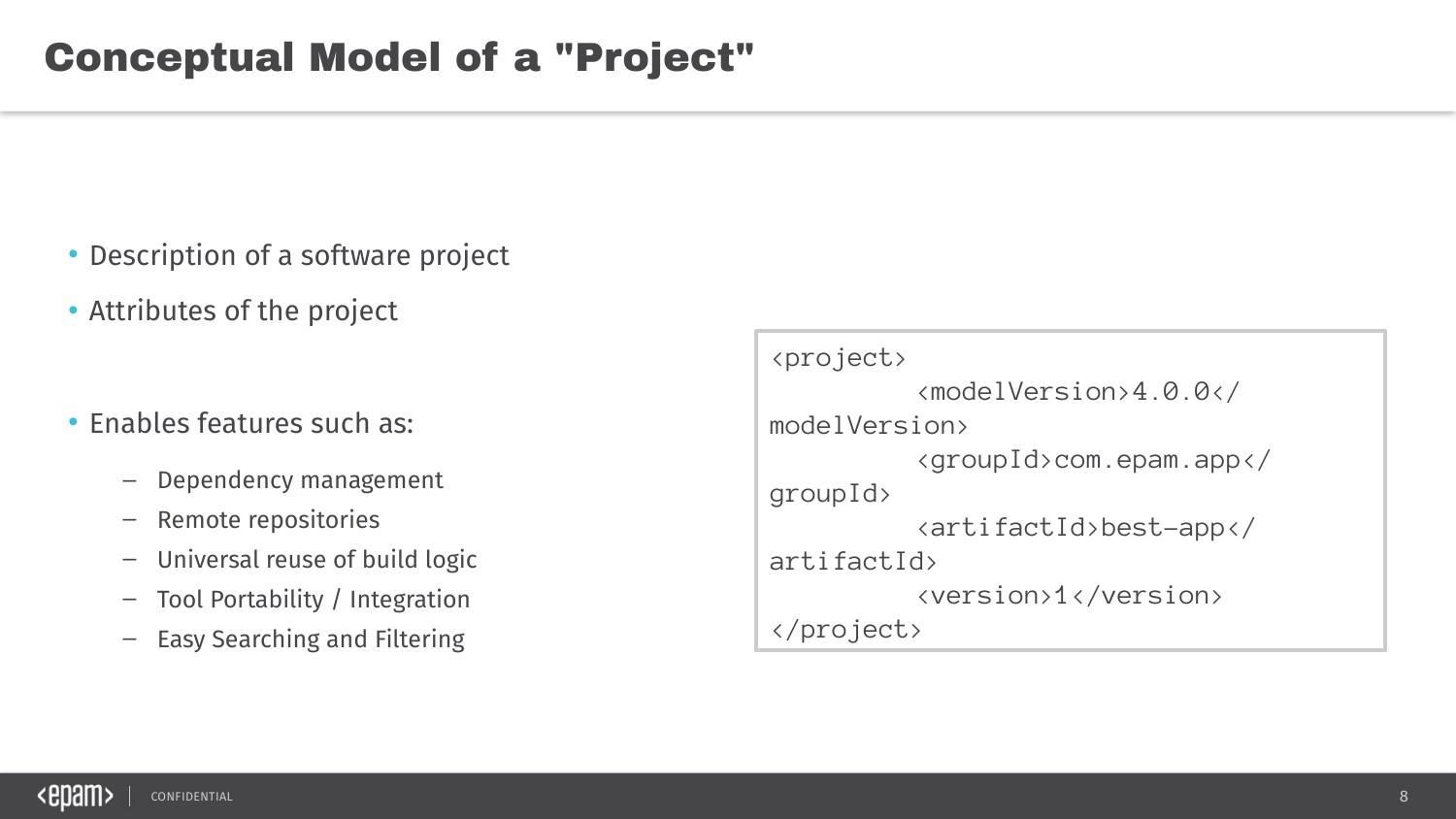

Conceptual Model of a "Project"
Description of a software project
Attributes of the project

Enables features such as:
Dependency management
Remote repositories
Universal reuse of build logic
Tool Portability / Integration
Easy Searching and Filtering
<project>
	<modelVersion>4.0.0</modelVersion>
	<groupId>com.epam.app</groupId>
	<artifactId>best-app</artifactId>
	<version>1</version>
</project>